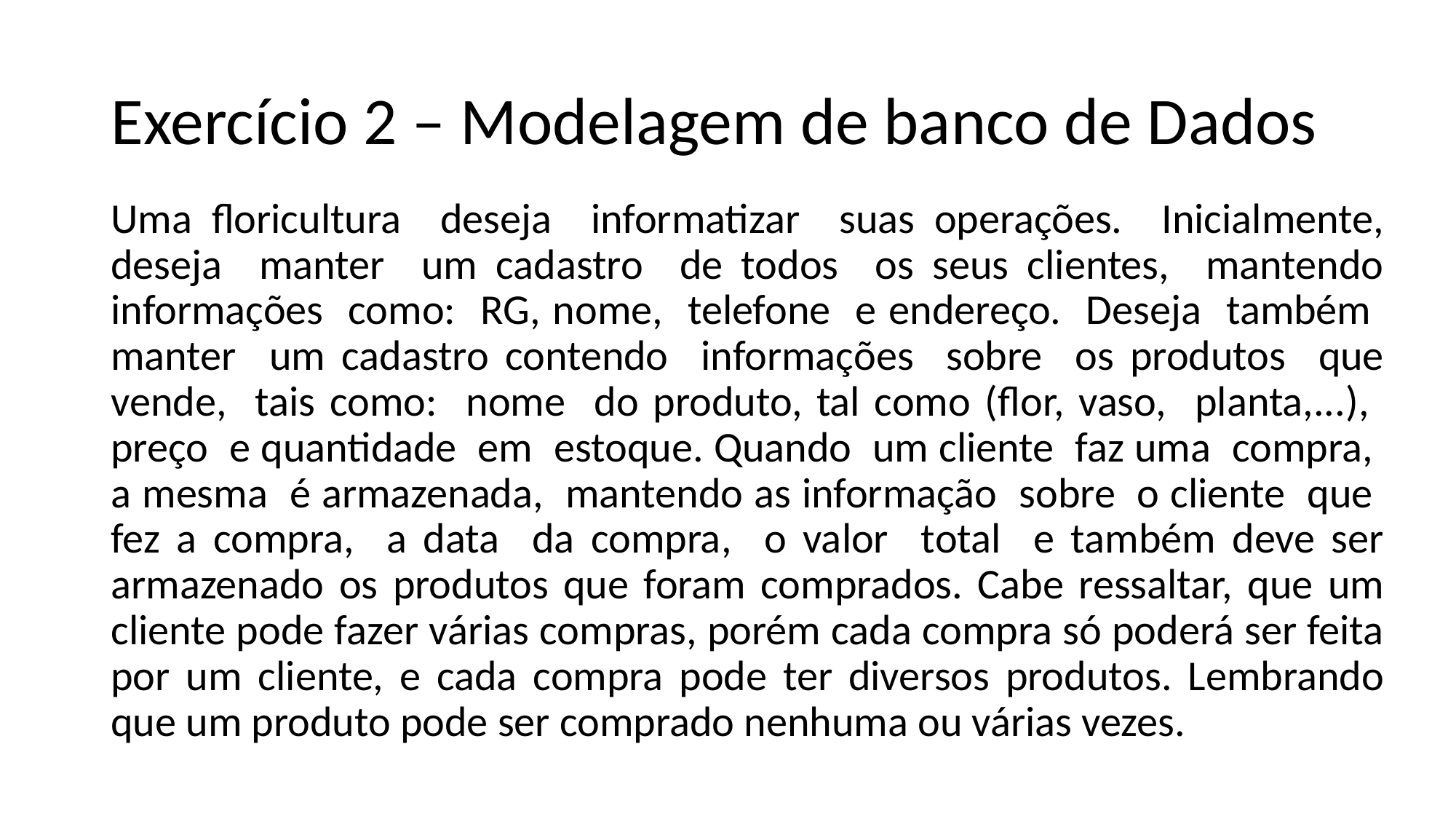

# Exercício 2 – Modelagem de banco de Dados
Uma floricultura  deseja  informatizar  suas operações.  Inicialmente, deseja  manter  um cadastro  de todos  os seus clientes,  mantendo informações  como:  RG, nome,  telefone  e endereço.  Deseja  também  manter  um cadastro contendo  informações  sobre  os produtos  que vende,  tais como:  nome  do produto, tal como (flor, vaso,  planta,...),  preço  e quantidade  em  estoque. Quando  um cliente  faz uma  compra,  a mesma  é armazenada,  mantendo as informação  sobre  o cliente  que  fez a compra,  a data  da compra,  o valor  total  e também deve ser armazenado os produtos que foram comprados. Cabe ressaltar, que um cliente pode fazer várias compras, porém cada compra só poderá ser feita por um cliente, e cada compra pode ter diversos produtos. Lembrando que um produto pode ser comprado nenhuma ou várias vezes.